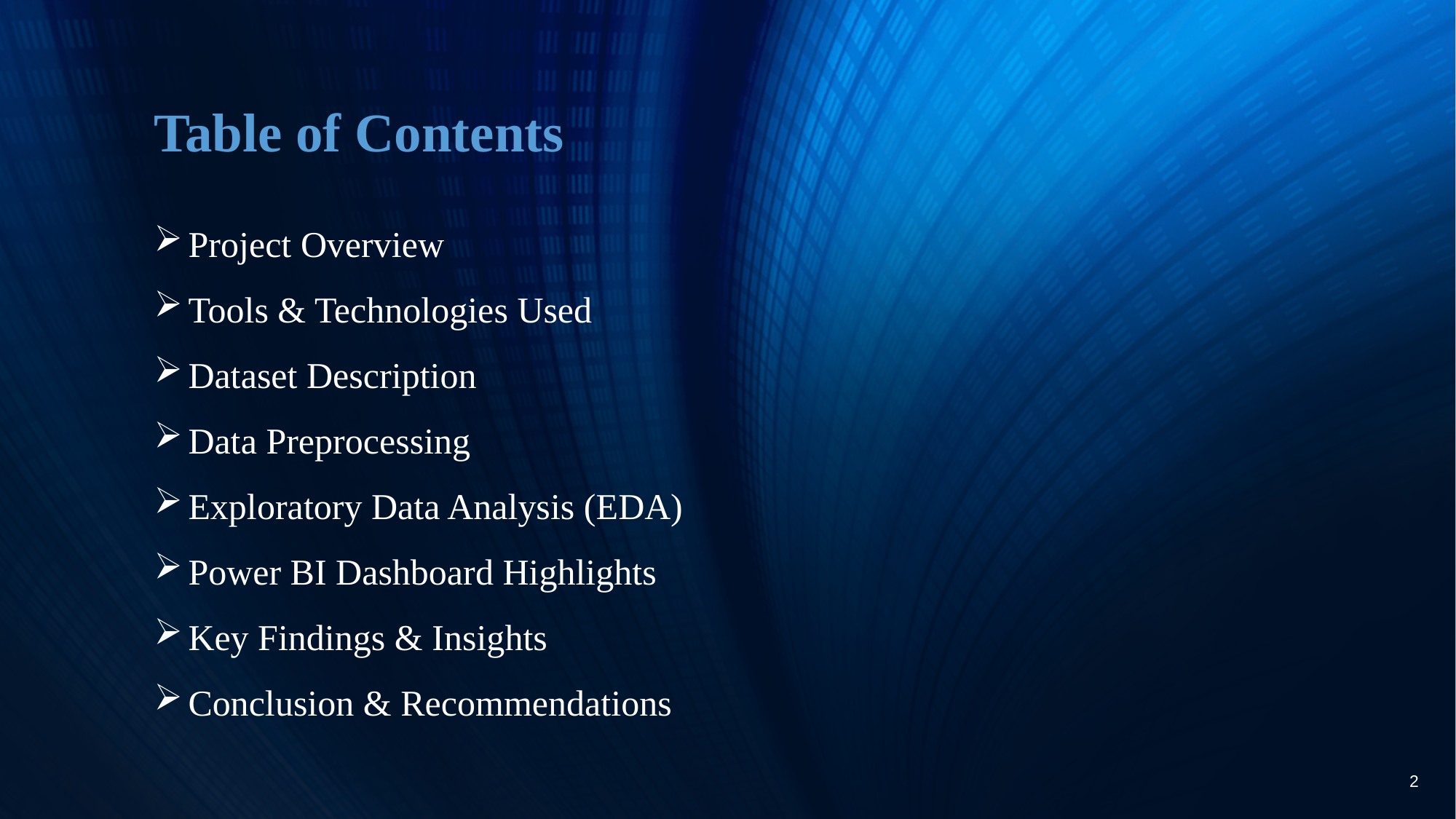

Table of Contents
Project Overview
Tools & Technologies Used
Dataset Description
Data Preprocessing
Exploratory Data Analysis (EDA)
Power BI Dashboard Highlights
Key Findings & Insights
Conclusion & Recommendations
#
2